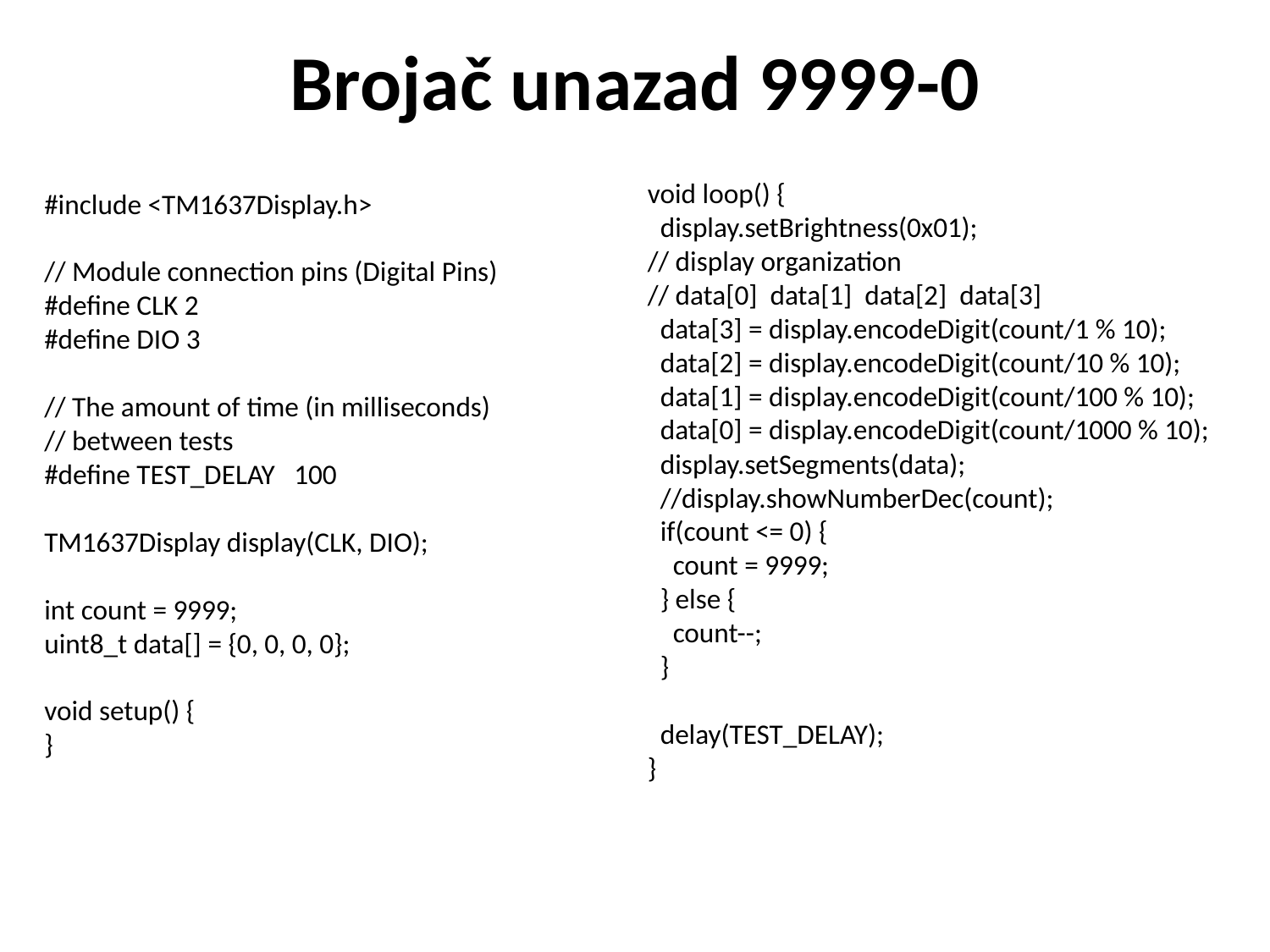

# Brojač unazad 9999-0
void loop() {
  display.setBrightness(0x01);
// display organization
// data[0]  data[1]  data[2]  data[3]
  data[3] = display.encodeDigit(count/1 % 10);
  data[2] = display.encodeDigit(count/10 % 10);
  data[1] = display.encodeDigit(count/100 % 10);
  data[0] = display.encodeDigit(count/1000 % 10);
  display.setSegments(data);
  //display.showNumberDec(count);
  if(count <= 0) {
    count = 9999;
  } else {
    count--;
  }

  delay(TEST_DELAY);
}
#include <TM1637Display.h>

// Module connection pins (Digital Pins)
#define CLK 2
#define DIO 3

// The amount of time (in milliseconds)
// between tests
#define TEST_DELAY   100

TM1637Display display(CLK, DIO);

int count = 9999;
uint8_t data[] = {0, 0, 0, 0};

void setup() {
}